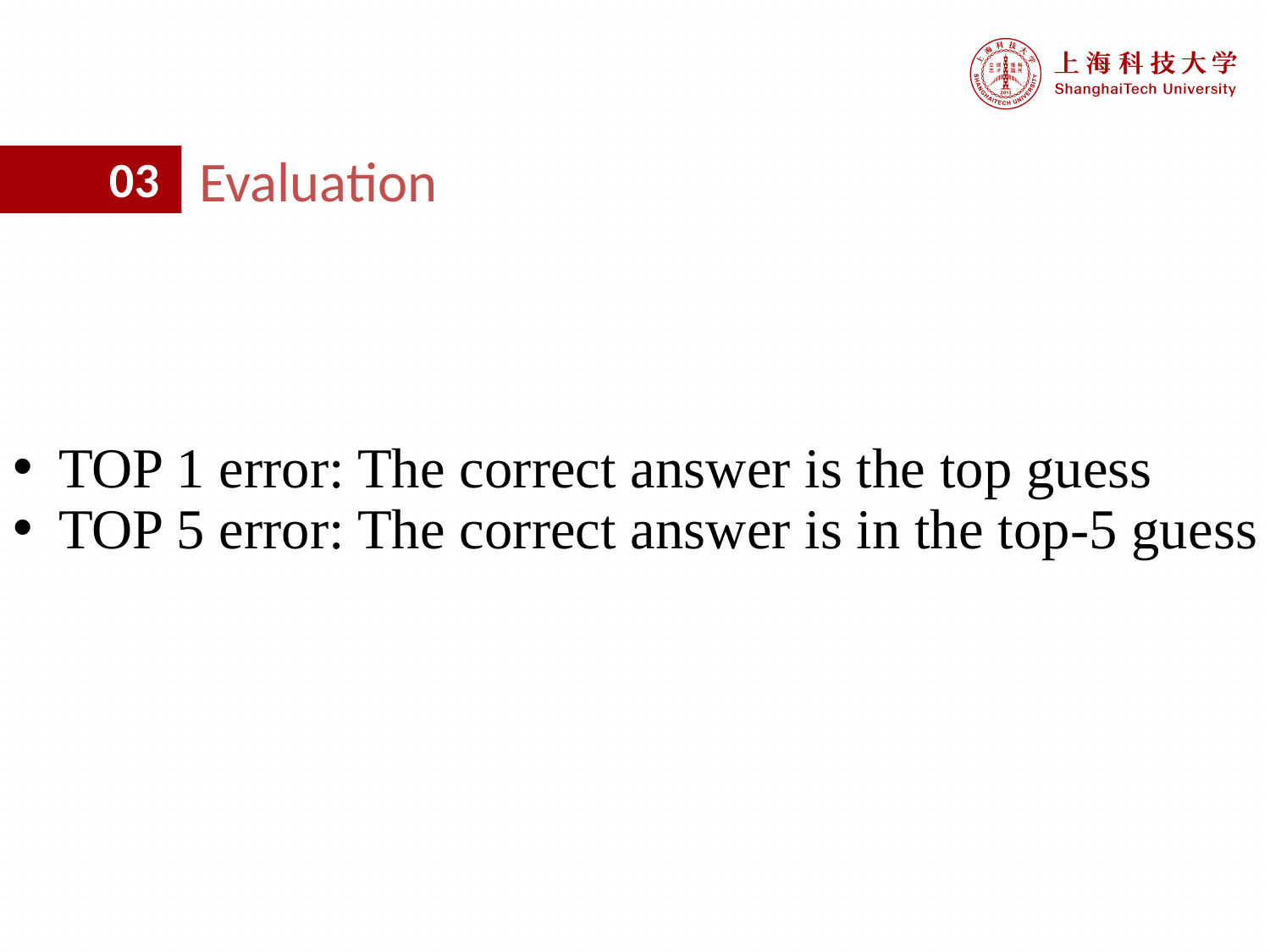

Evaluation
03
 TOP 1 error: The correct answer is the top guess
 TOP 5 error: The correct answer is in the top-5 guess